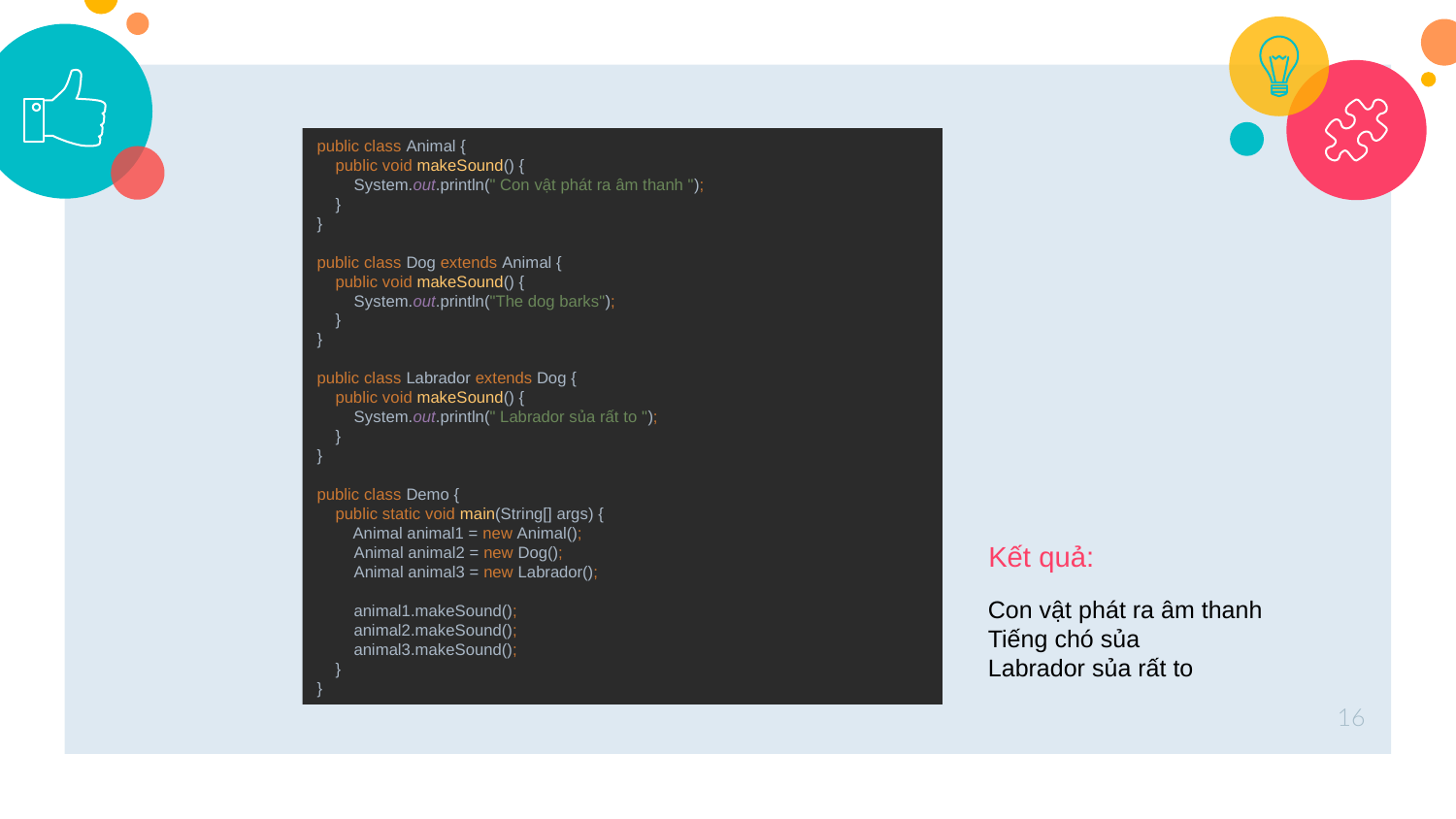

public class Animal {
    public void makeSound() {
        System.out.println(" Con vật phát ra âm thanh ");
    }
}
public class Dog extends Animal {
    public void makeSound() {
        System.out.println("The dog barks");
    }
}
public class Labrador extends Dog {
    public void makeSound() {
        System.out.println(" Labrador sủa rất to ");
    }
}
public class Demo {
    public static void main(String[] args) {
        Animal animal1 = new Animal();
        Animal animal2 = new Dog();
        Animal animal3 = new Labrador();
        animal1.makeSound();
        animal2.makeSound();
        animal3.makeSound();
    }
}
Kết quả:
Con vật phát ra âm thanh
Tiếng chó sủa
Labrador sủa rất to
16